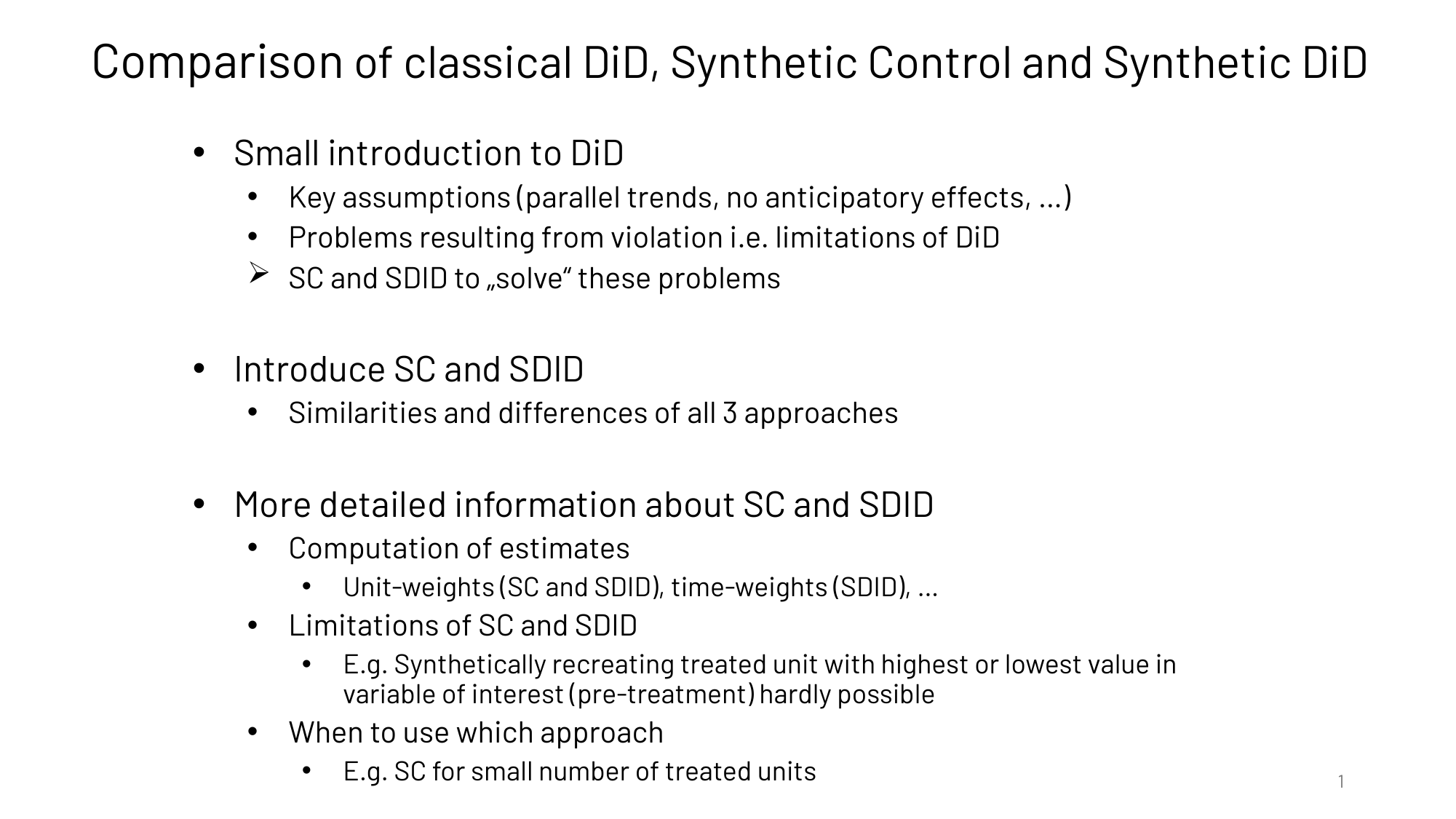

# Comparison of classical DiD, Synthetic Control and Synthetic DiD
Small introduction to DiD
Key assumptions (parallel trends, no anticipatory effects, …)
Problems resulting from violation i.e. limitations of DiD
SC and SDID to „solve“ these problems

Introduce SC and SDID
Similarities and differences of all 3 approaches

More detailed information about SC and SDID
Computation of estimates
Unit-weights (SC and SDID), time-weights (SDID), …
Limitations of SC and SDID
E.g. Synthetically recreating treated unit with highest or lowest value in variable of interest (pre-treatment) hardly possible
When to use which approach
E.g. SC for small number of treated units

1